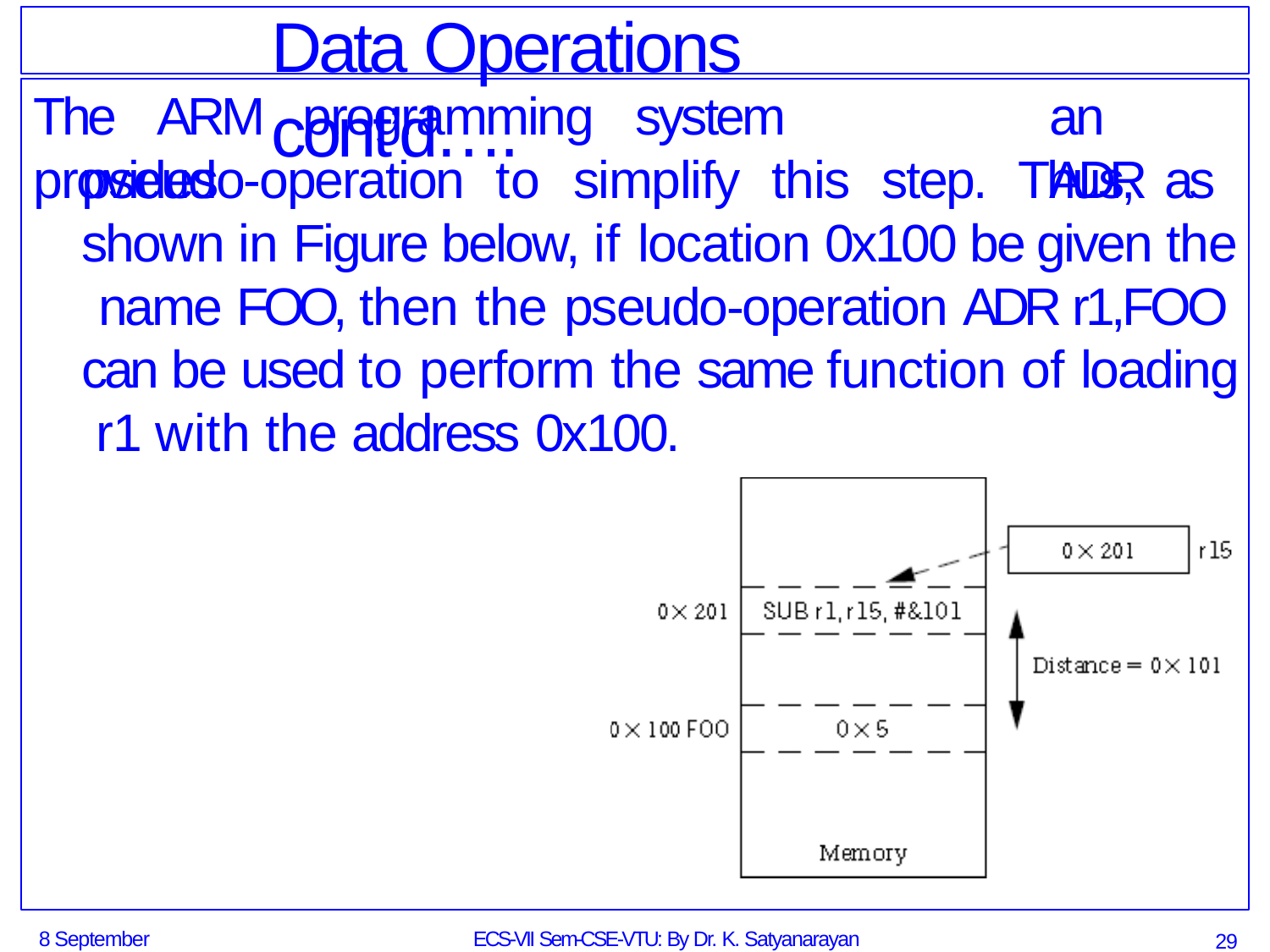

# Data Operations cont’d….

The	ARM	programming	system	provides
an	ADR
pseudo-operation to simplify this step. Thus, as  shown in Figure below, if location 0x100 be given the  name FOO, then the pseudo-operation ADR r1,FOO  can be used to perform the same function of loading  r1 with the address 0x100.

8 September 2014
ECS-VII Sem-CSE-VTU: By Dr. K. Satyanarayan Reddy
29